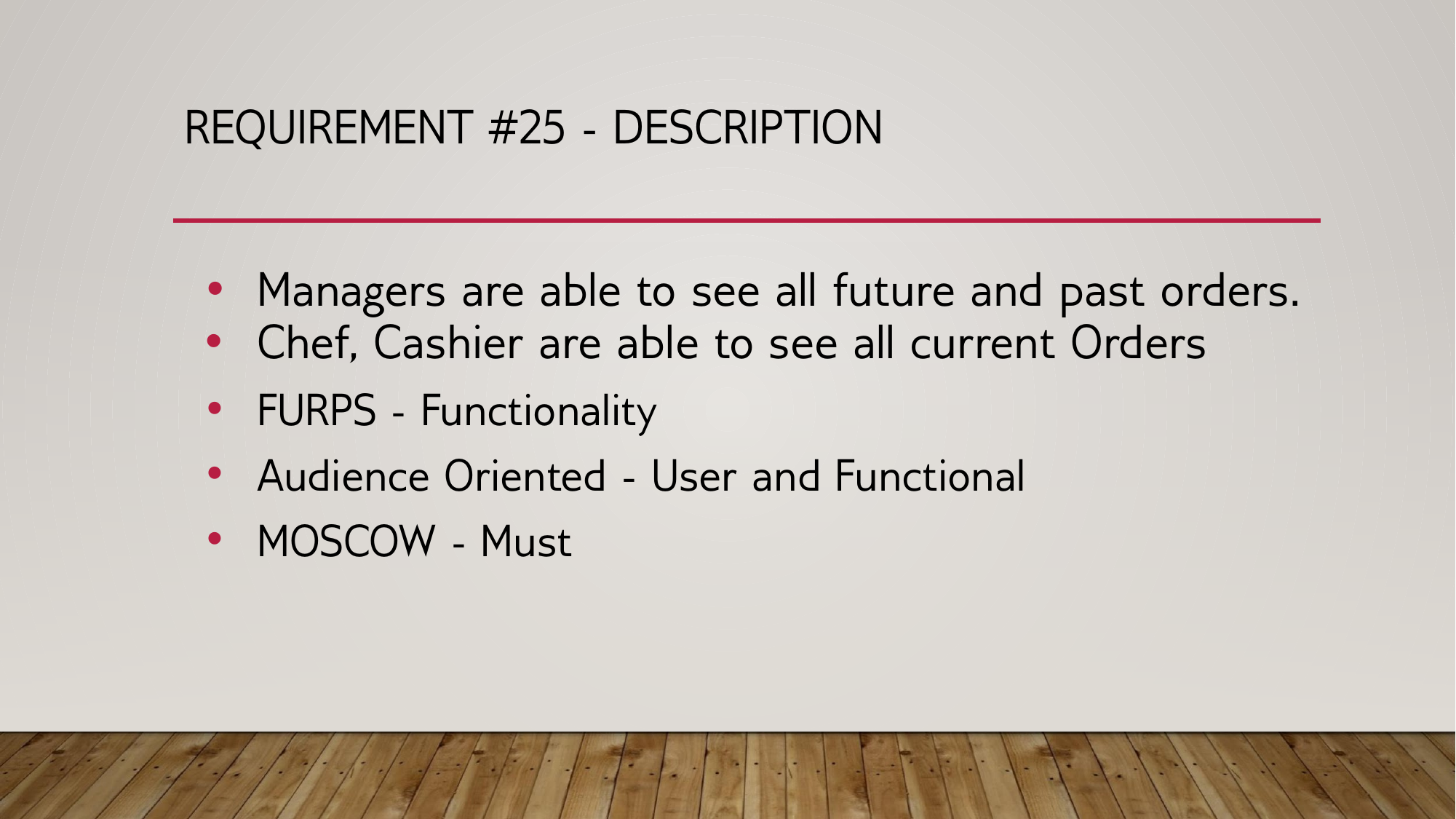

# REQUIREMENT #25 - DESCRIPTION

Managers are able to see all future and past orders.
Chef, Cashier are able to see all current Orders
FURPS - Functionality
Audience Oriented - User and Functional
MOSCOW - Must